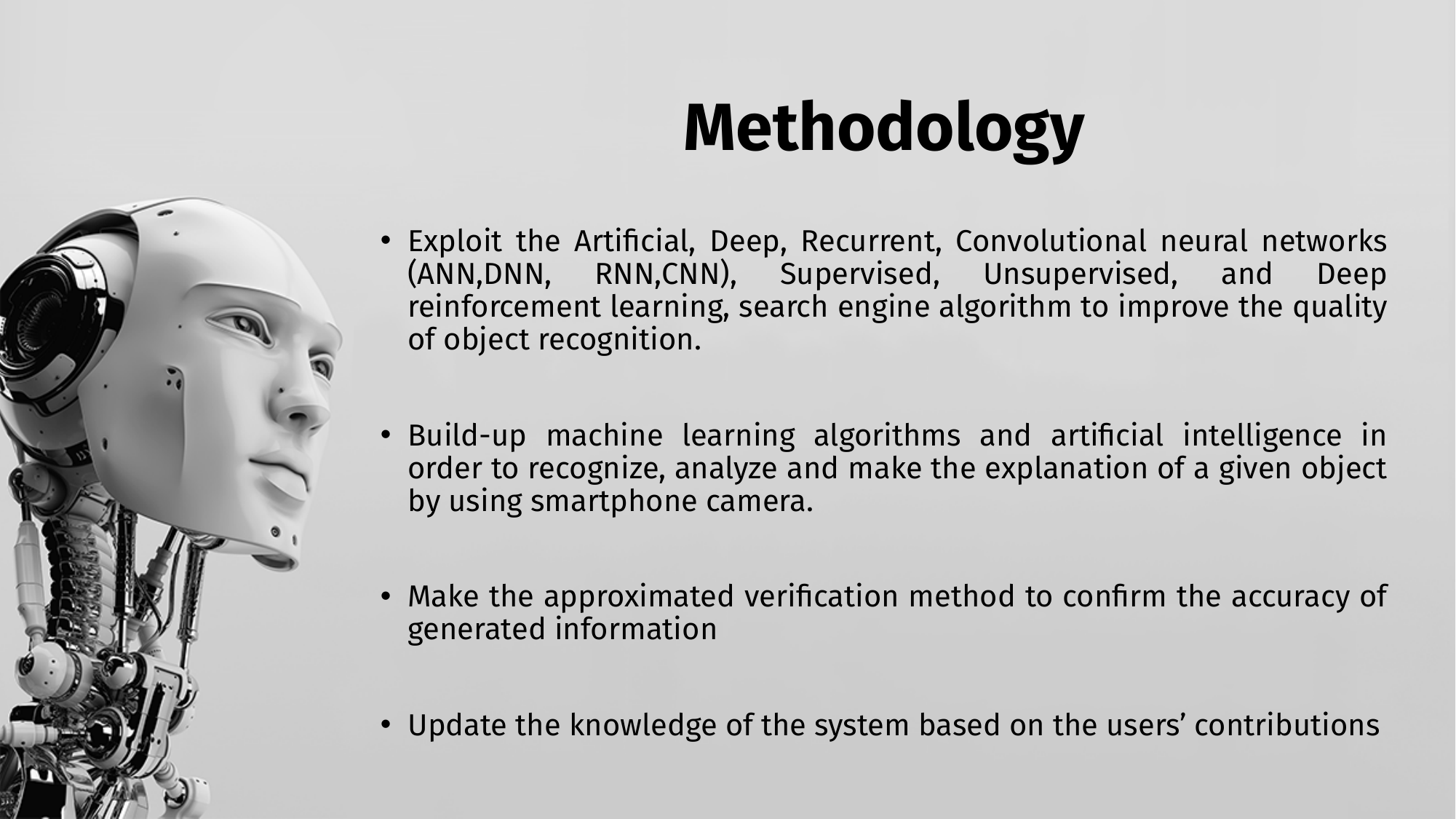

# Methodology
Exploit the Artificial, Deep, Recurrent, Convolutional neural networks (ANN,DNN, RNN,CNN), Supervised, Unsupervised, and Deep reinforcement learning, search engine algorithm to improve the quality of object recognition.

Build-up machine learning algorithms and artificial intelligence in order to recognize, analyze and make the explanation of a given object by using smartphone camera.

Make the approximated verification method to confirm the accuracy of generated information

Update the knowledge of the system based on the users’ contributions